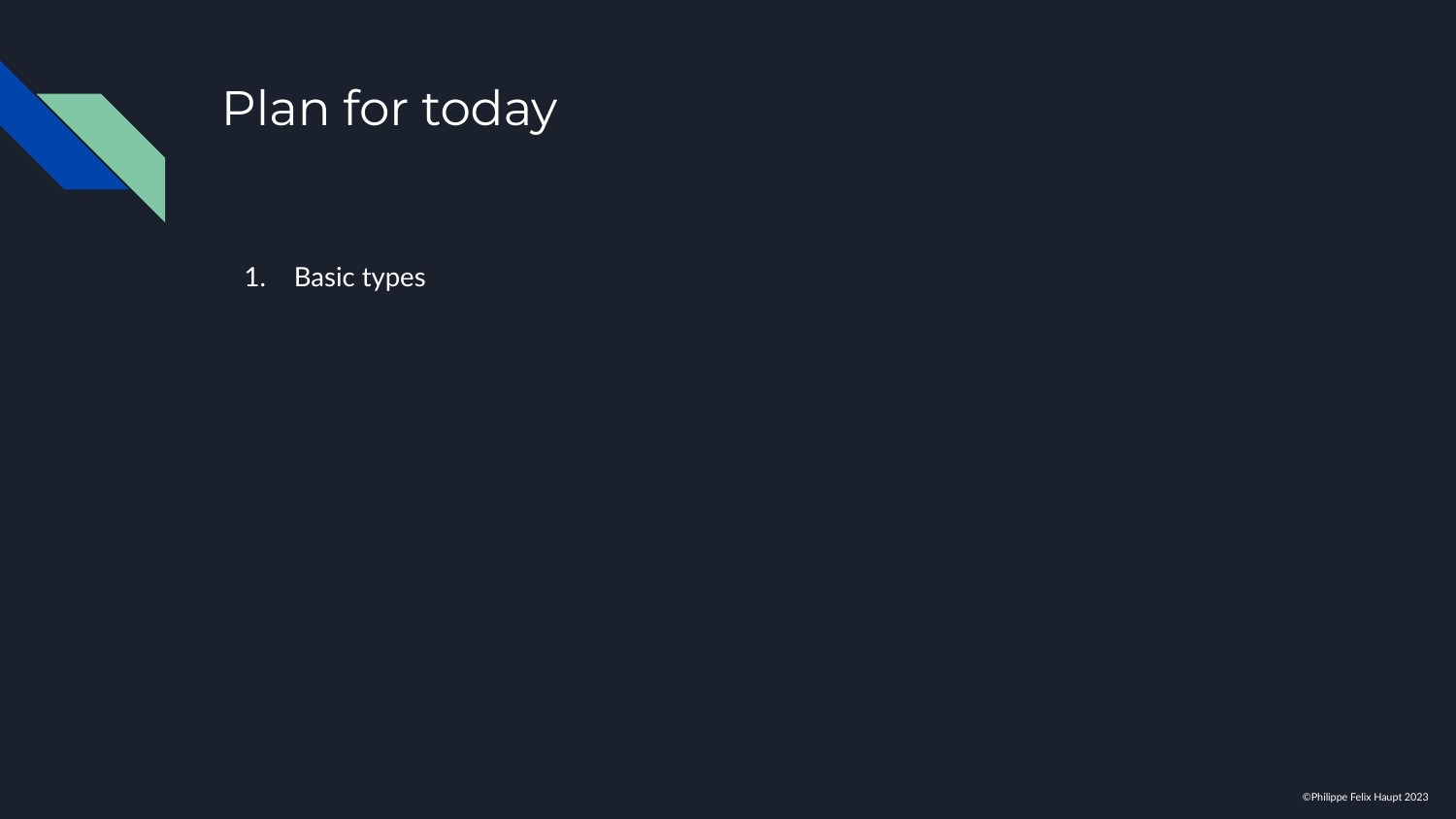

# Plan for today
Basic types
©Philippe Felix Haupt 2023